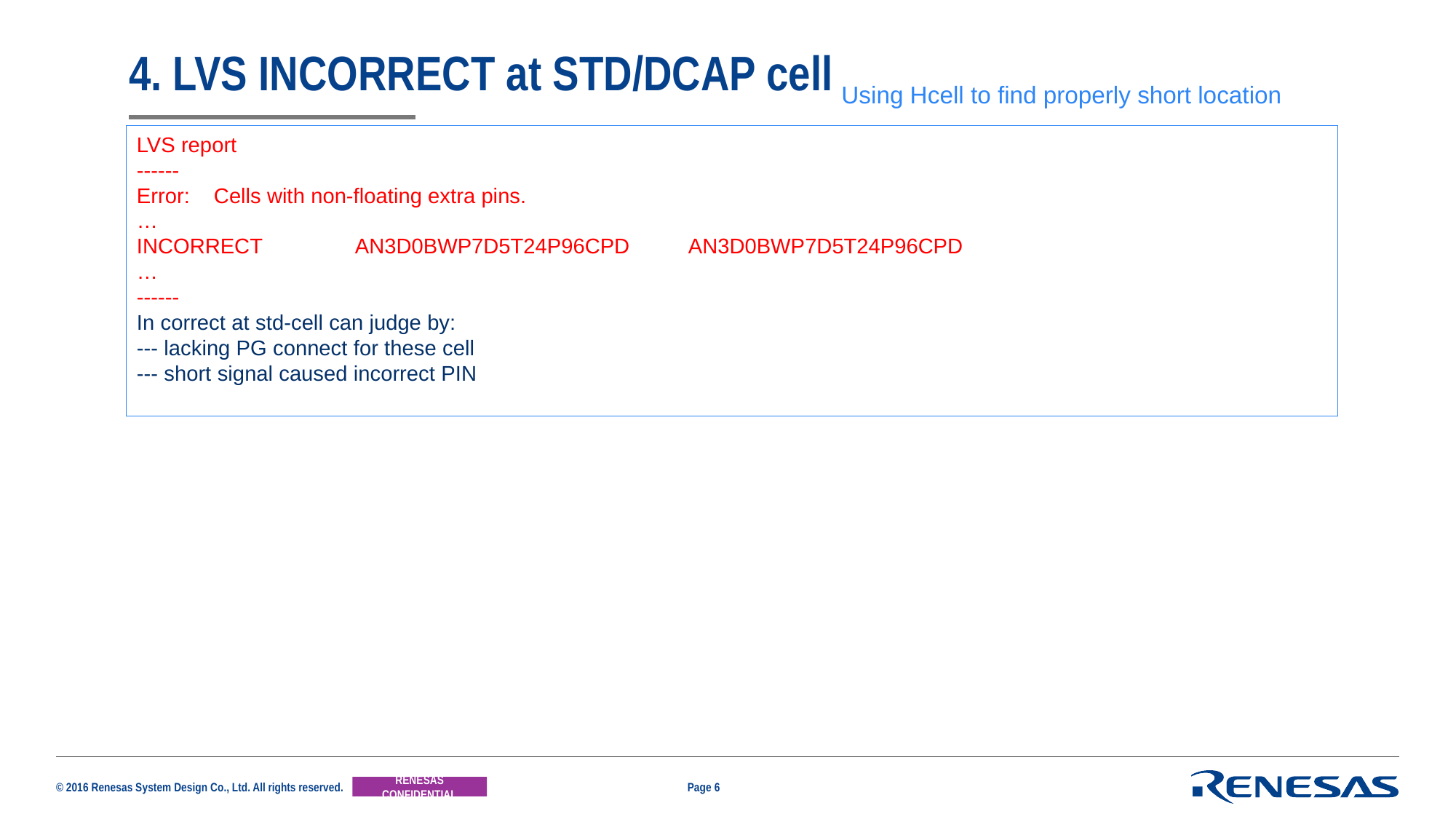

# 4. LVS INCORRECT at STD/DCAP cell
Using Hcell to find properly short location
LVS report
------
Error:    Cells with non-floating extra pins.
…
INCORRECT     	AN3D0BWP7D5T24P96CPD          AN3D0BWP7D5T24P96CPD
…
------
In correct at std-cell can judge by:
--- lacking PG connect for these cell
--- short signal caused incorrect PIN

Page 6